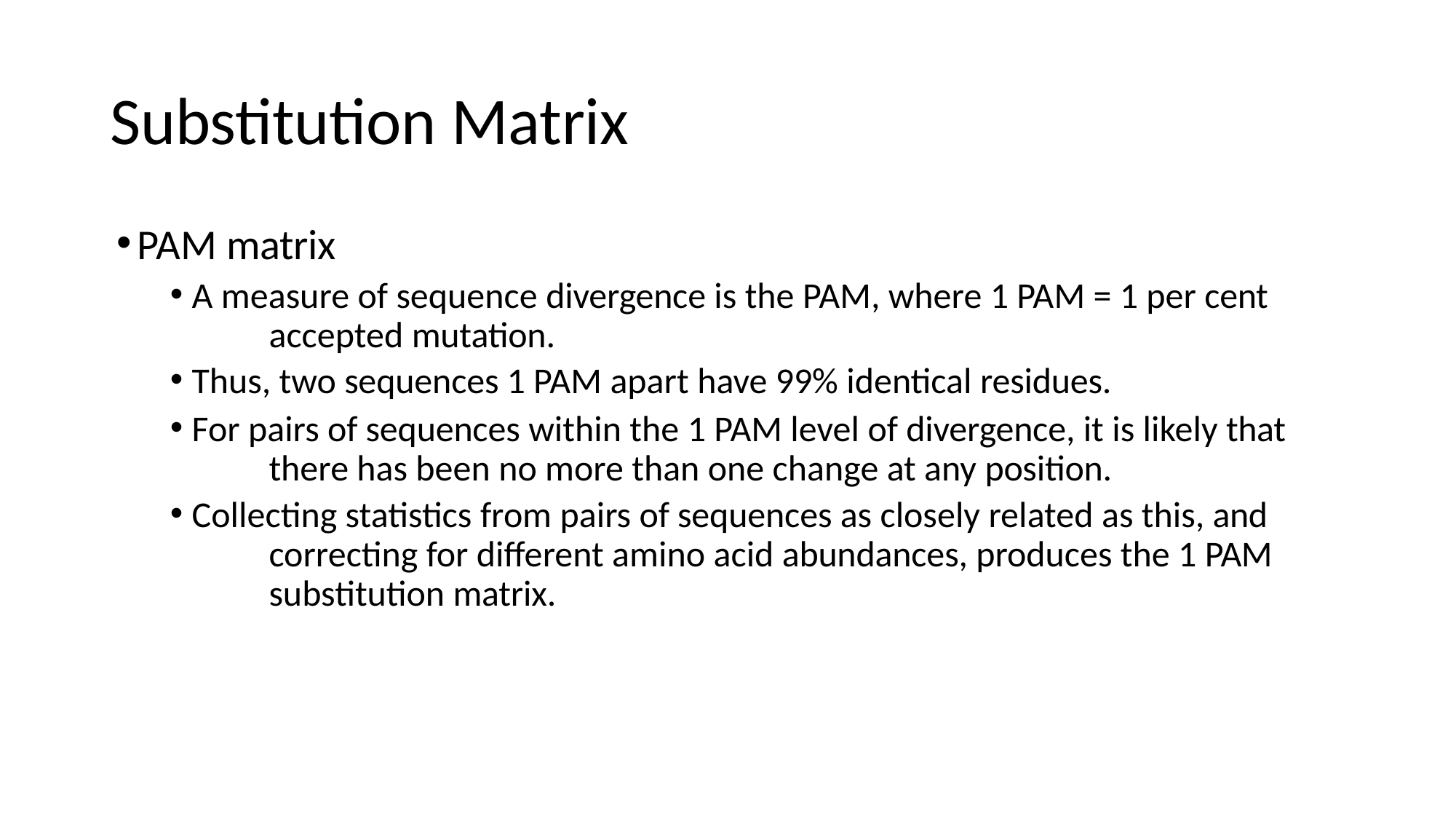

# Substitution Matrix
PAM matrix
A measure of sequence divergence is the PAM, where 1 PAM = 1 per cent 	accepted mutation.
Thus, two sequences 1 PAM apart have 99% identical residues.
For pairs of sequences within the 1 PAM level of divergence, it is likely that 	there has been no more than one change at any position.
Collecting statistics from pairs of sequences as closely related as this, and 	correcting for different amino acid abundances, produces the 1 PAM 	substitution matrix.